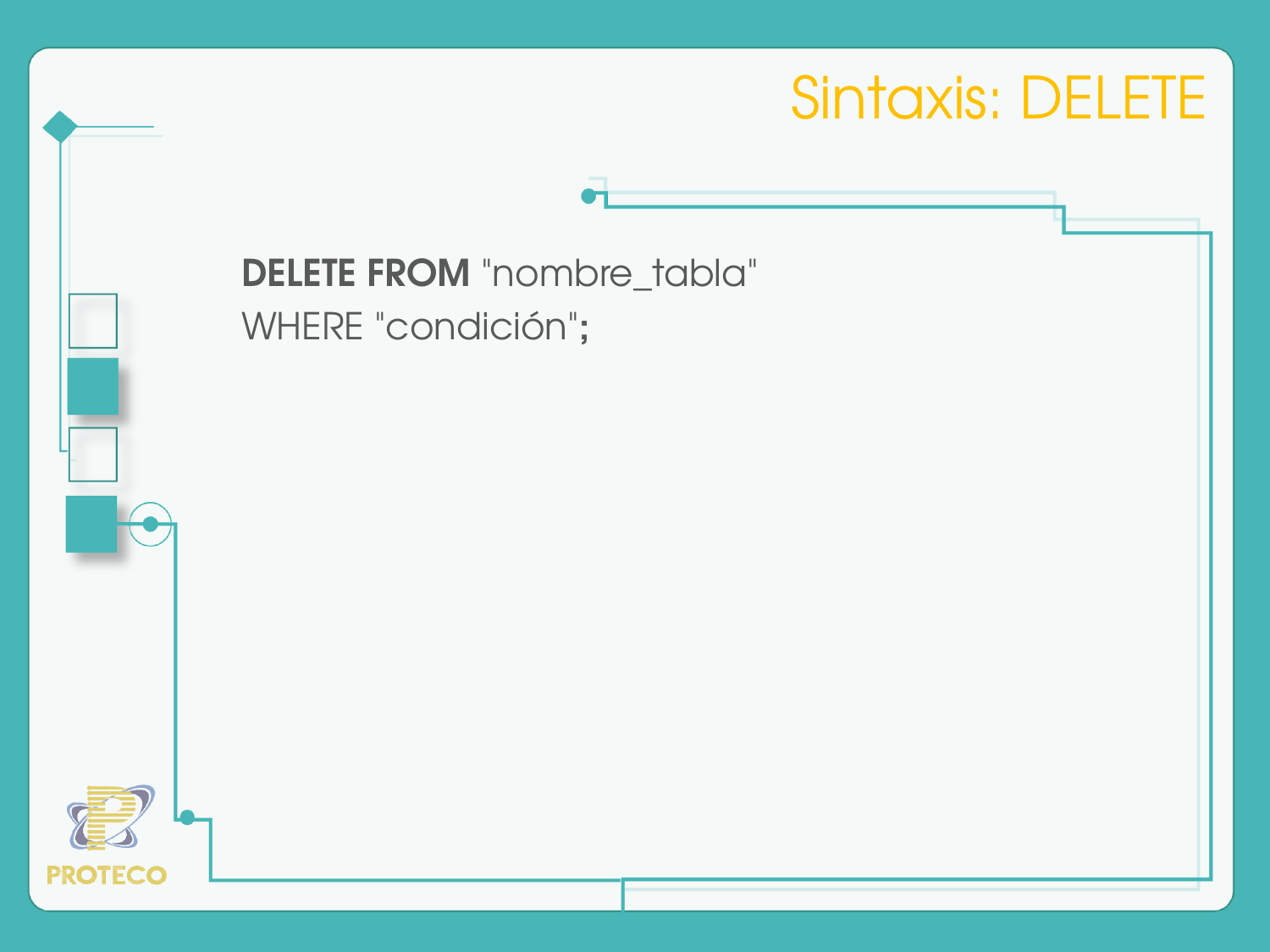

# Sintaxis: DELETE
DELETE FROM "nombre_tabla"
WHERE "condición";